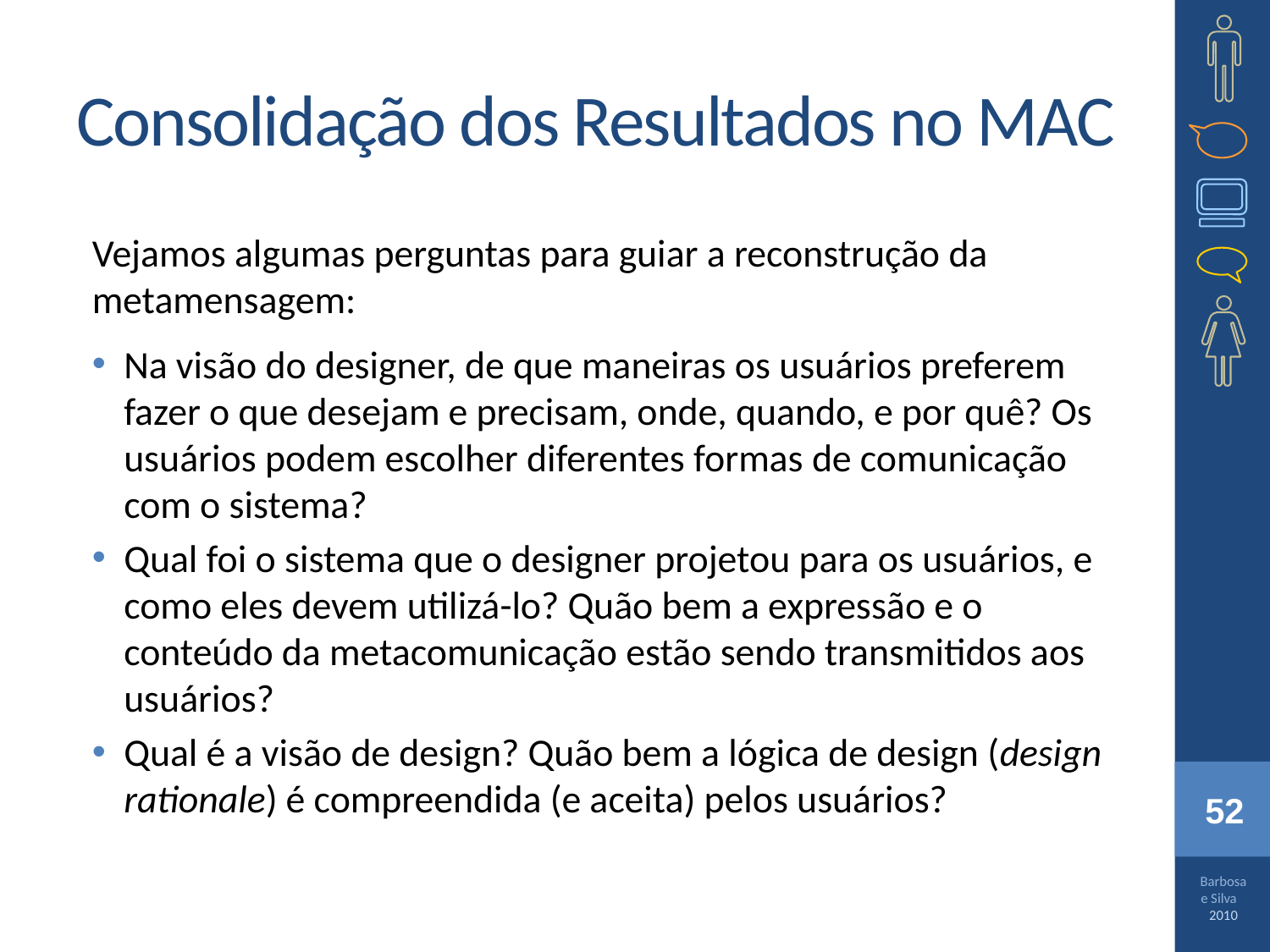

Consolidação dos Resultados no MAC
Vejamos algumas perguntas para guiar a reconstrução da metamensagem:
Na visão do designer, de que maneiras os usuários preferem  fazer o que desejam e precisam, onde, quando, e por quê? Os usuários podem escolher diferentes formas de comunicação com o sistema?
Qual foi o sistema que o designer projetou para os usuários, e como eles devem utilizá-lo? Quão bem a expressão e o conteúdo da metacomunicação estão sendo transmitidos aos usuários?
Qual é a visão de design? Quão bem a lógica de design (design rationale) é compreendida (e aceita) pelos usuários?